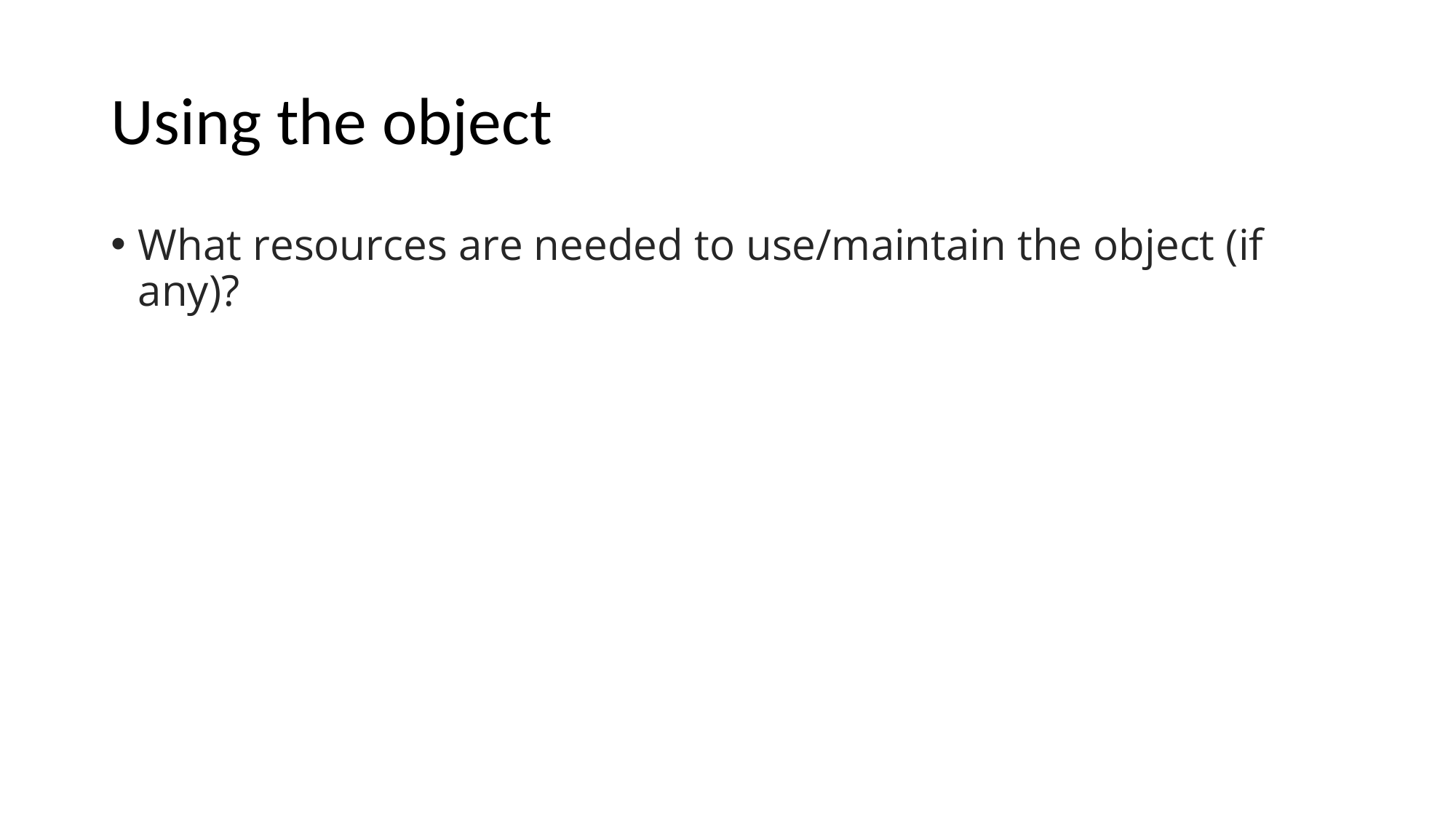

# Using the object
What resources are needed to use/maintain the object (if any)?